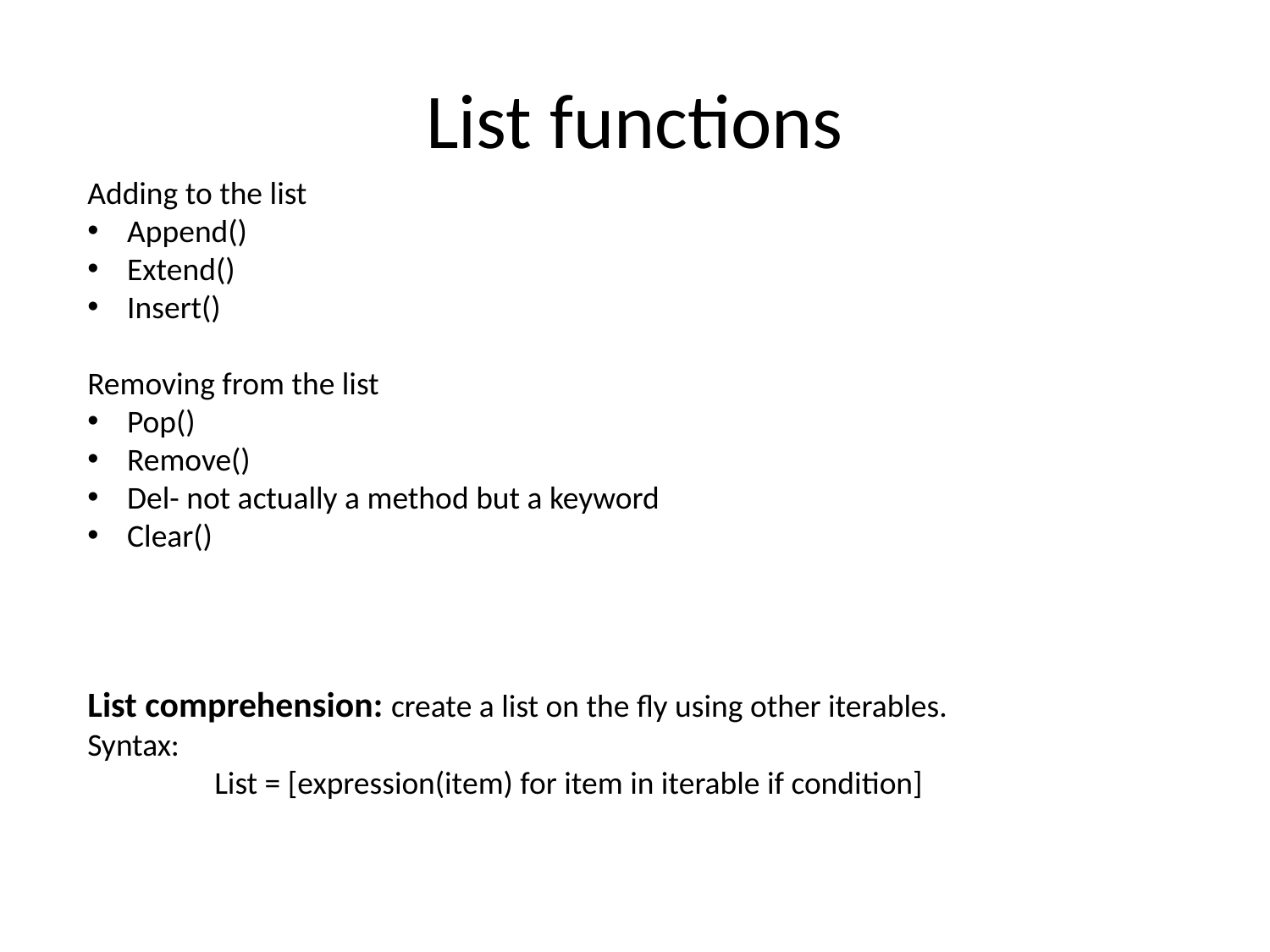

# List functions
Adding to the list
Append()
Extend()
Insert()

Removing from the list
Pop()
Remove()
Del- not actually a method but a keyword
Clear()

List comprehension: create a list on the fly using other iterables.
Syntax:
	List = [expression(item) for item in iterable if condition]